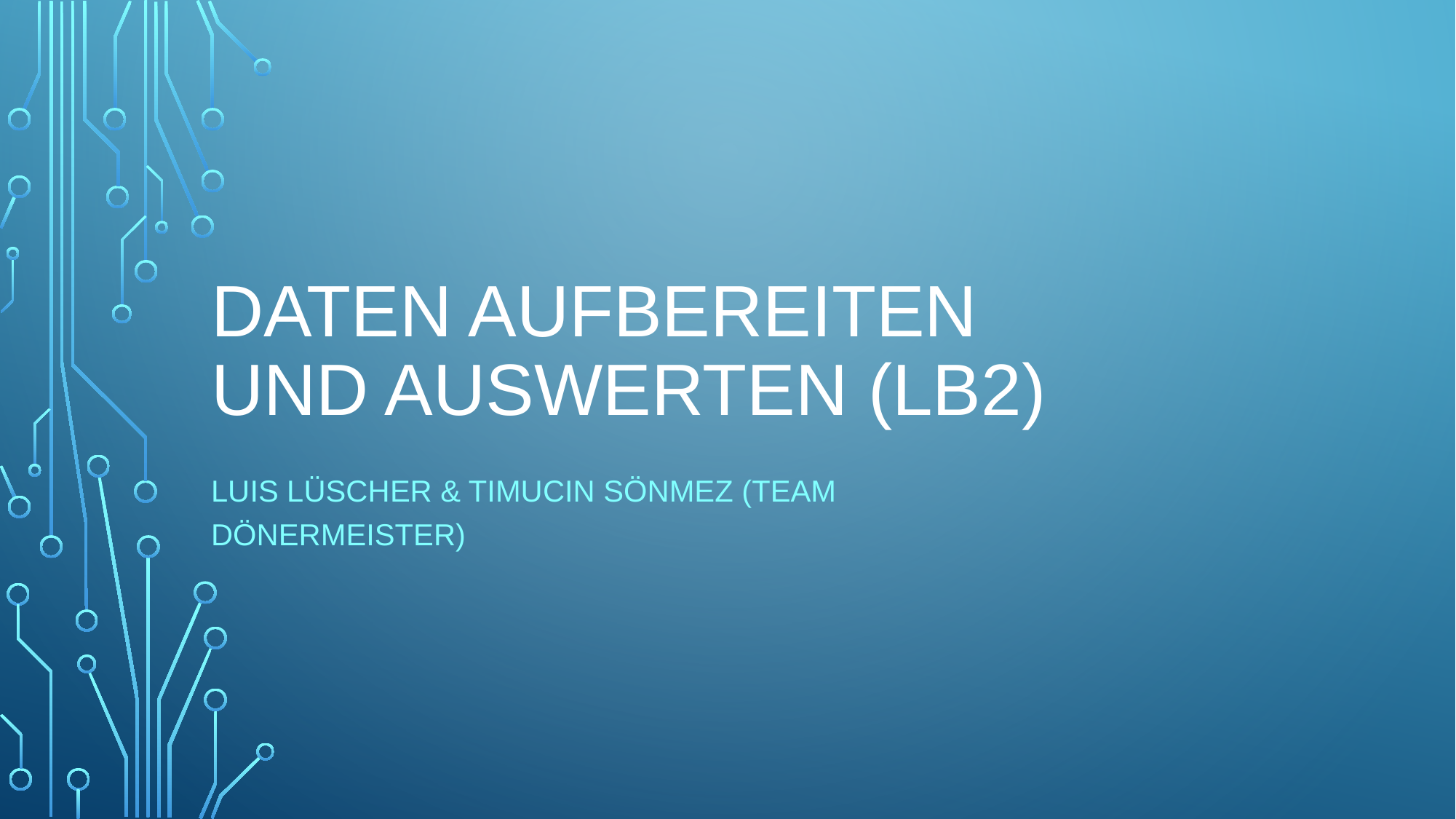

# Daten aufbereiten und auswerten (LB2)
Luis Lüscher & Timucin Sönmez (Team Dönermeister)